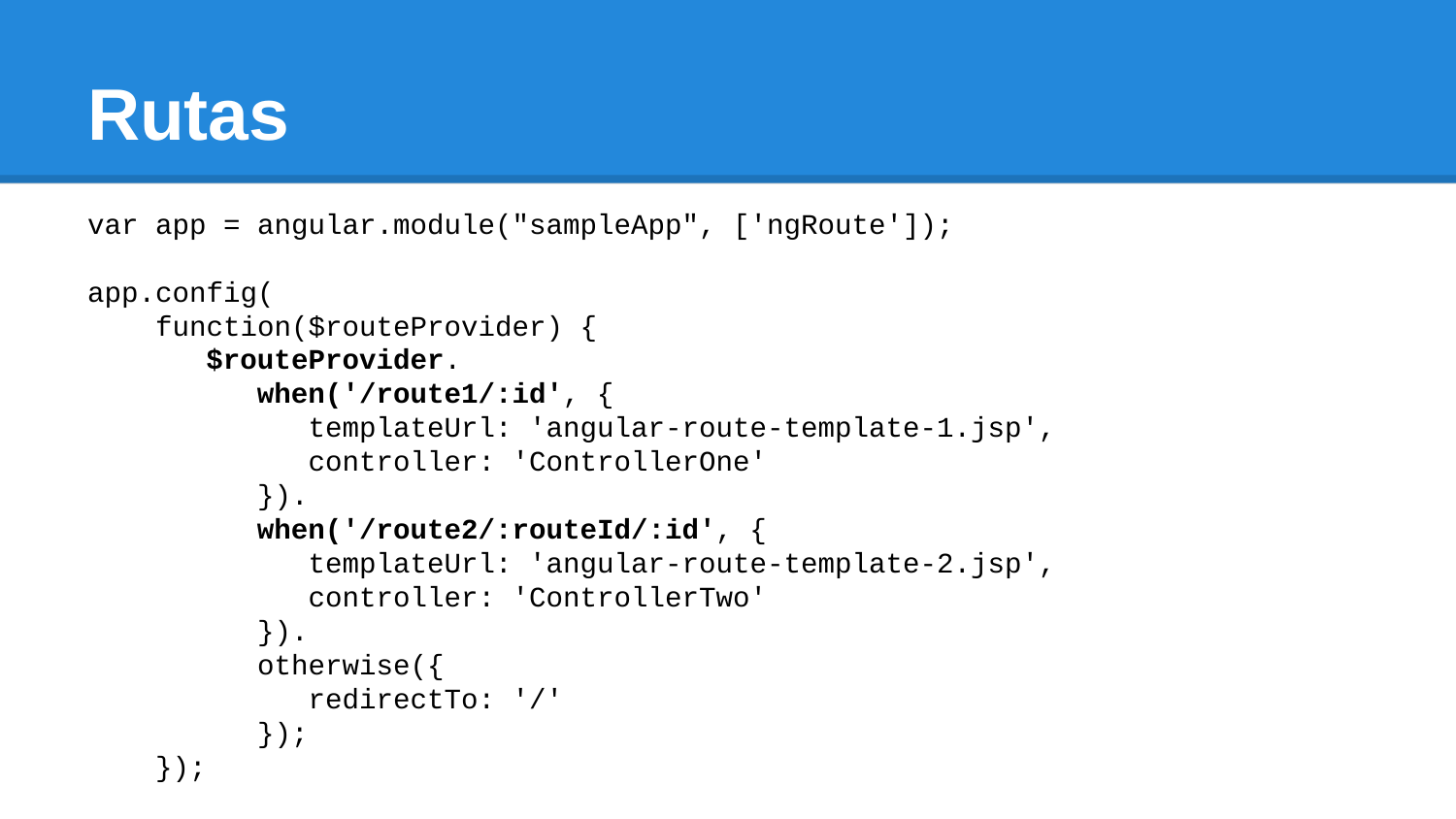

# Rutas
var app = angular.module("sampleApp", ['ngRoute']);
app.config(
    function($routeProvider) {
       $routeProvider.
          when('/route1/:id', {
             templateUrl: 'angular-route-template-1.jsp',
             controller: 'ControllerOne'
          }).
          when('/route2/:routeId/:id', {
             templateUrl: 'angular-route-template-2.jsp',
             controller: 'ControllerTwo'
          }).
          otherwise({
             redirectTo: '/'
          });
    });